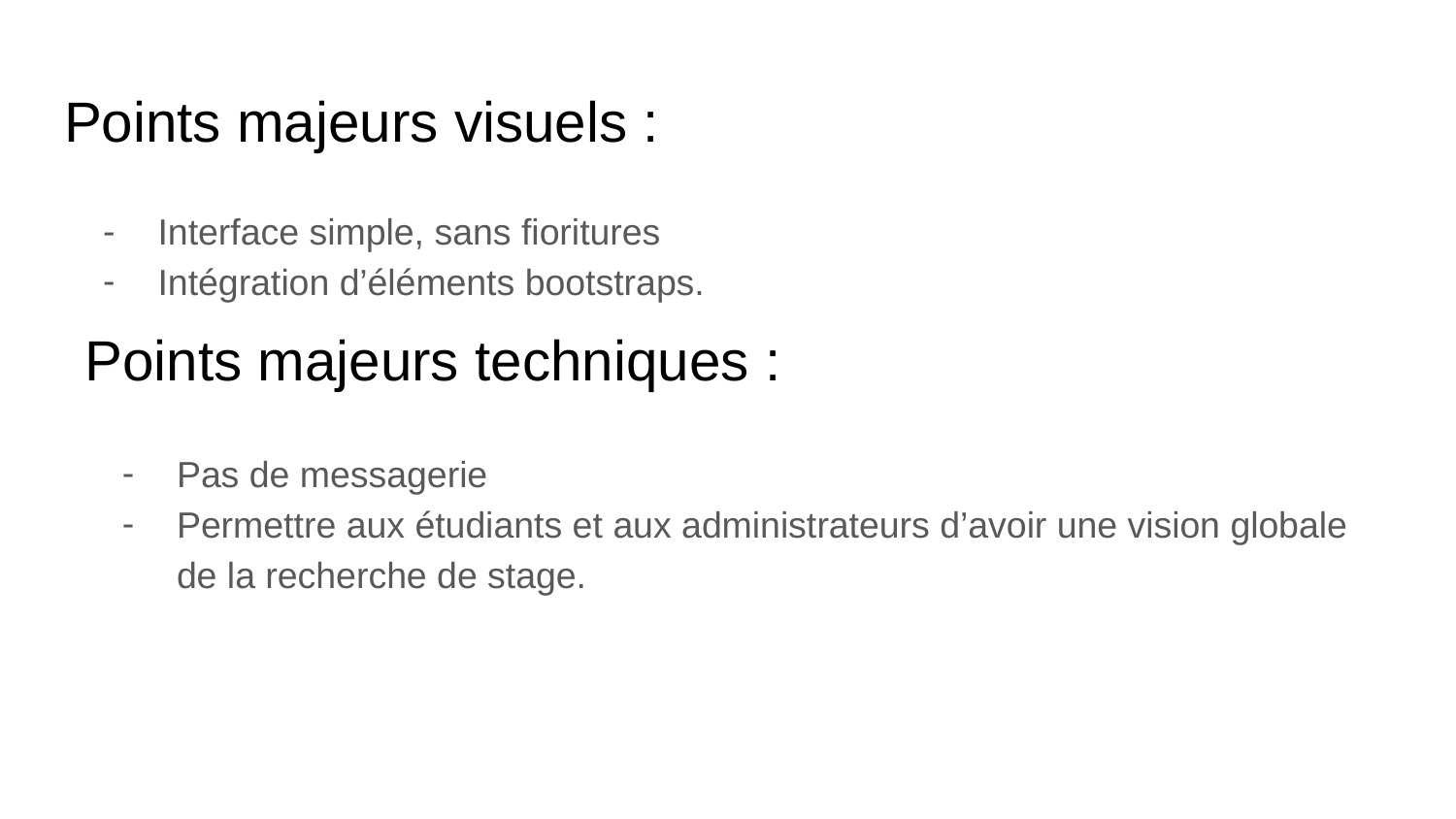

# Points majeurs visuels :
Interface simple, sans fioritures
Intégration d’éléments bootstraps.
Points majeurs techniques :
Pas de messagerie
Permettre aux étudiants et aux administrateurs d’avoir une vision globale
de la recherche de stage.